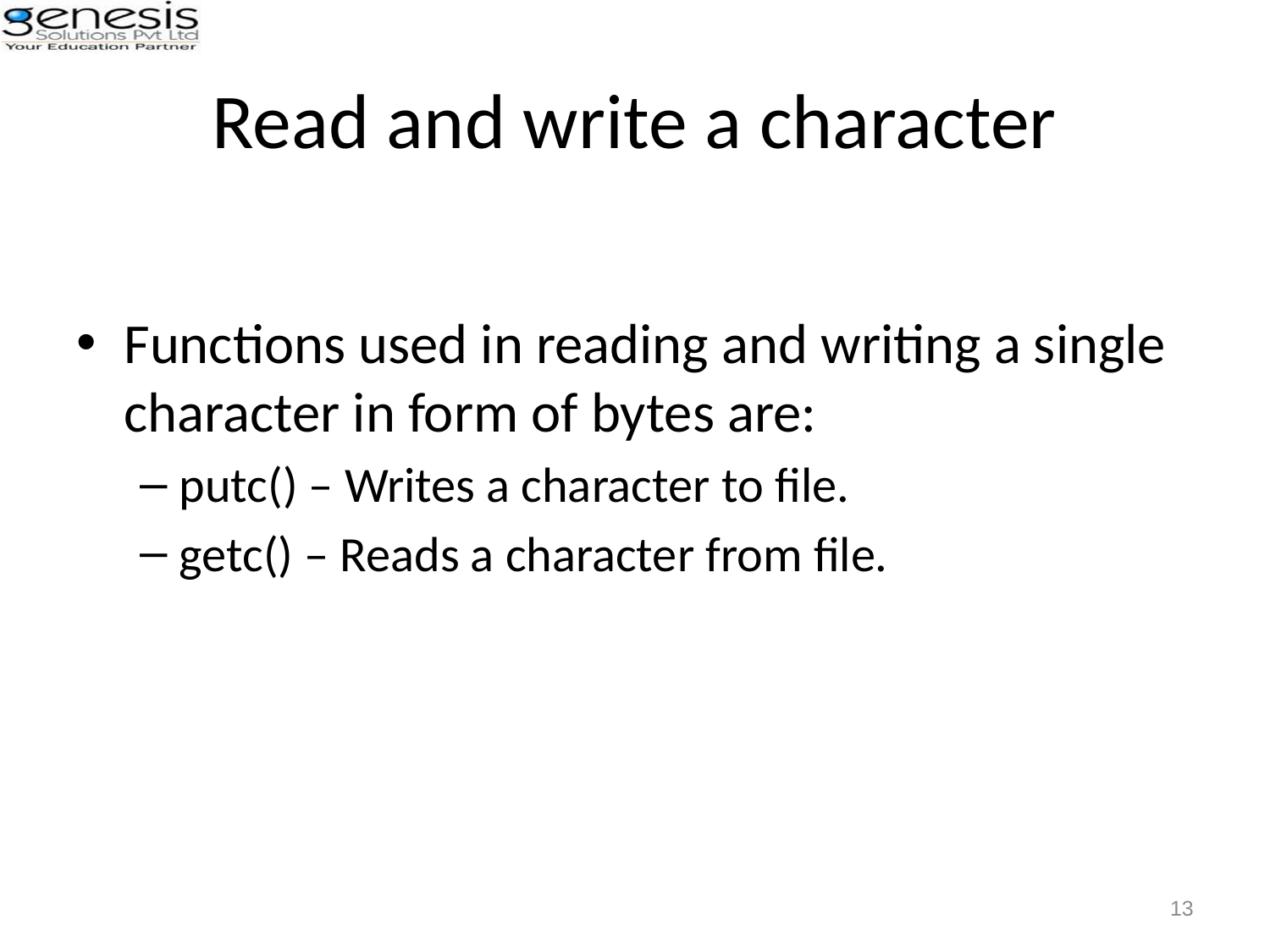

# Read and write a character

Functions used in reading and writing a single character in form of bytes are:
putc() – Writes a character to file.
getc() – Reads a character from file.
13